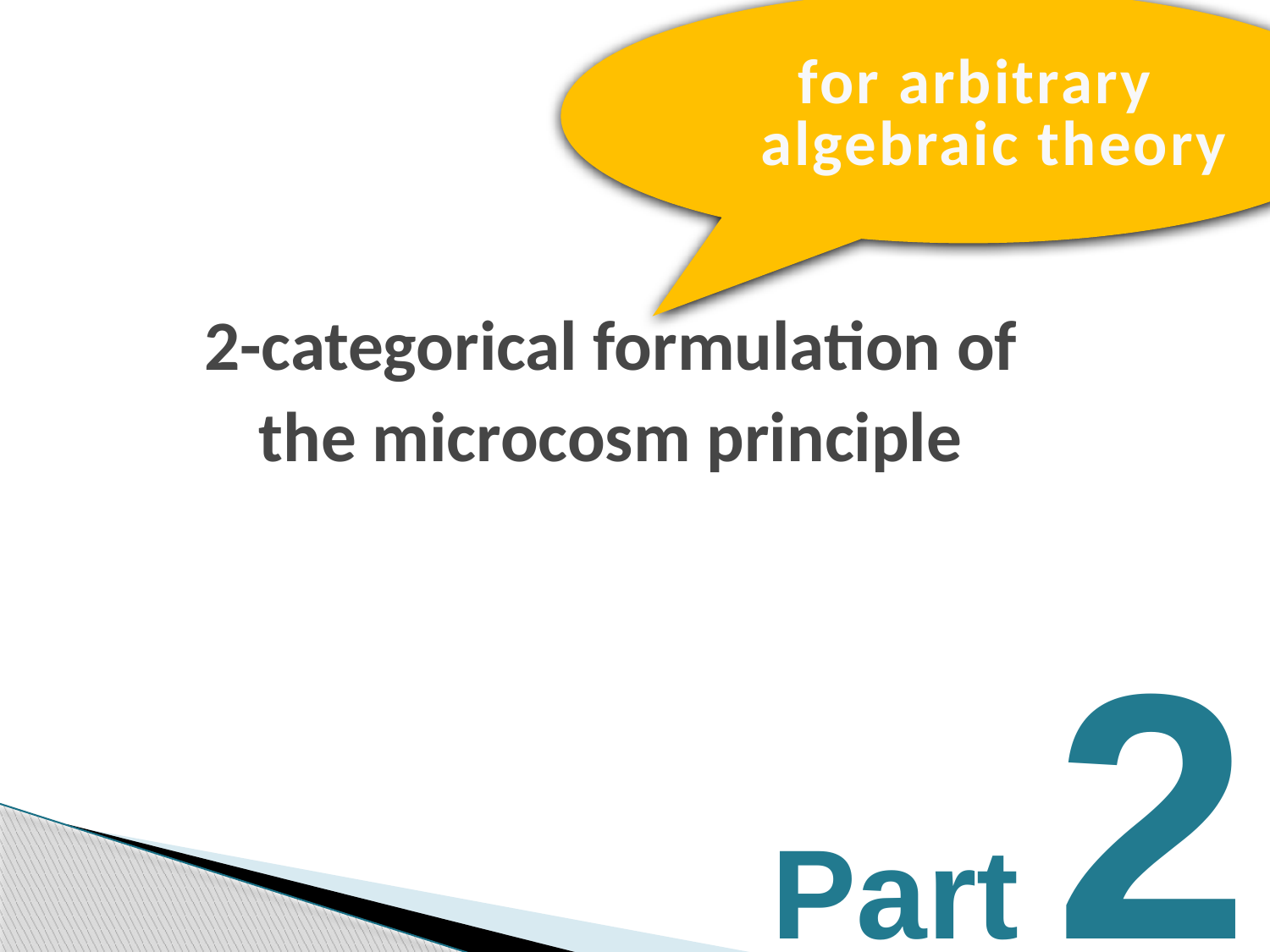

for arbitrary algebraic theory
#
2-categorical formulation of
the microcosm principle

Part 2